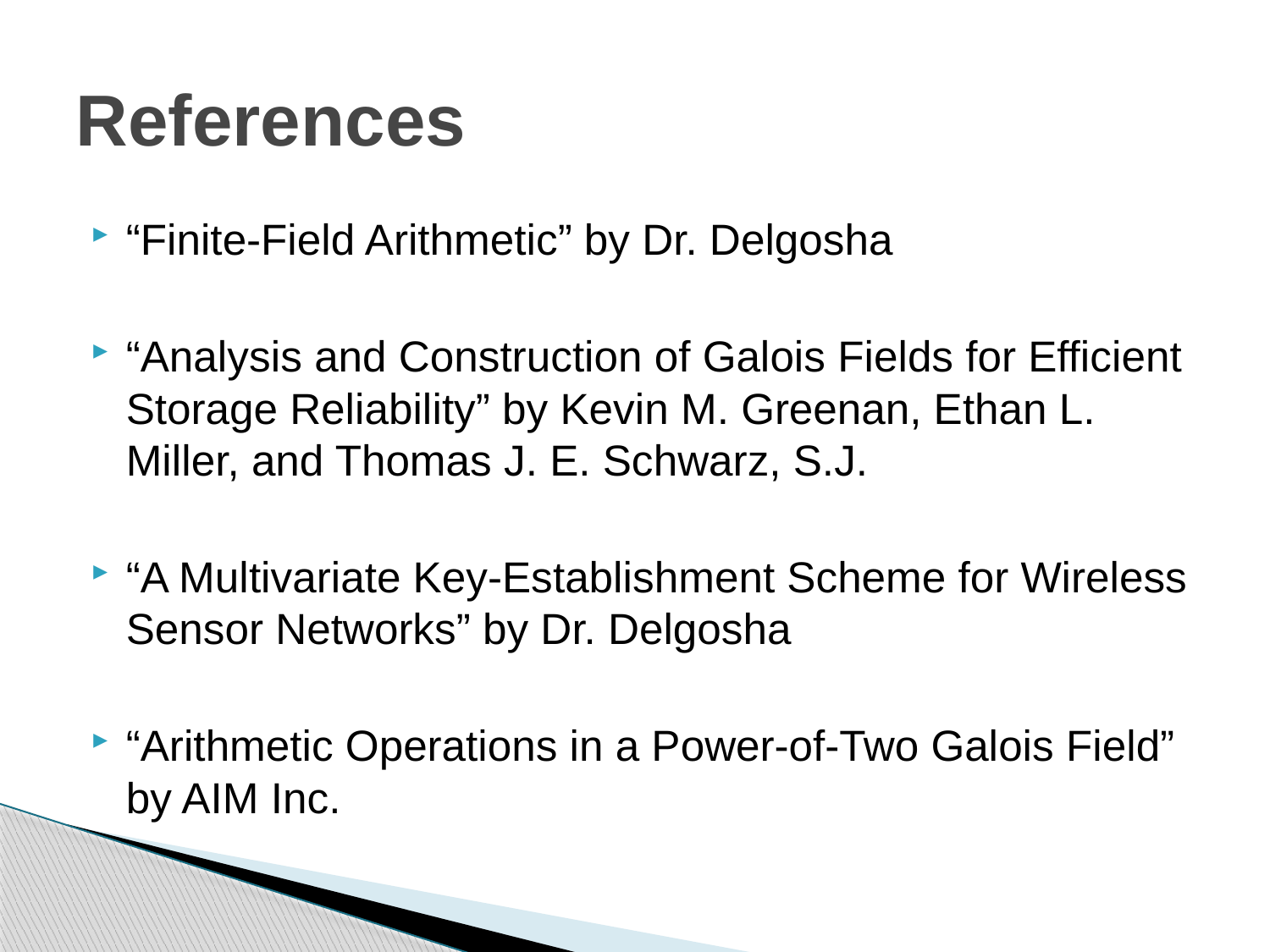

# References
“Finite-Field Arithmetic” by Dr. Delgosha

“Analysis and Construction of Galois Fields for Efficient Storage Reliability” by Kevin M. Greenan, Ethan L. Miller, and Thomas J. E. Schwarz, S.J.

“A Multivariate Key-Establishment Scheme for Wireless Sensor Networks” by Dr. Delgosha

“Arithmetic Operations in a Power-of-Two Galois Field” by AIM Inc.